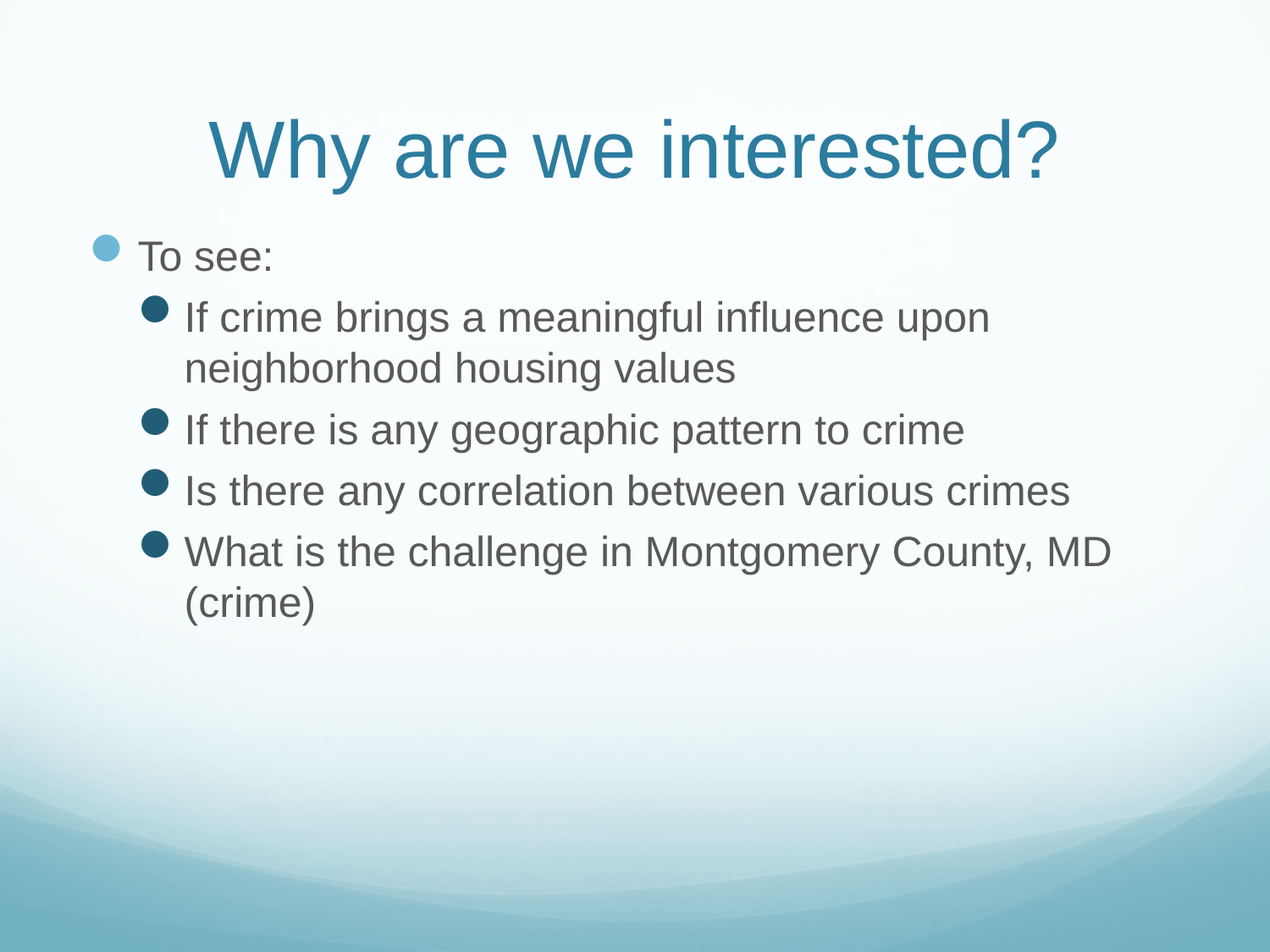

# Why are we interested?
To see:
If crime brings a meaningful influence upon neighborhood housing values
If there is any geographic pattern to crime
Is there any correlation between various crimes
What is the challenge in Montgomery County, MD (crime)